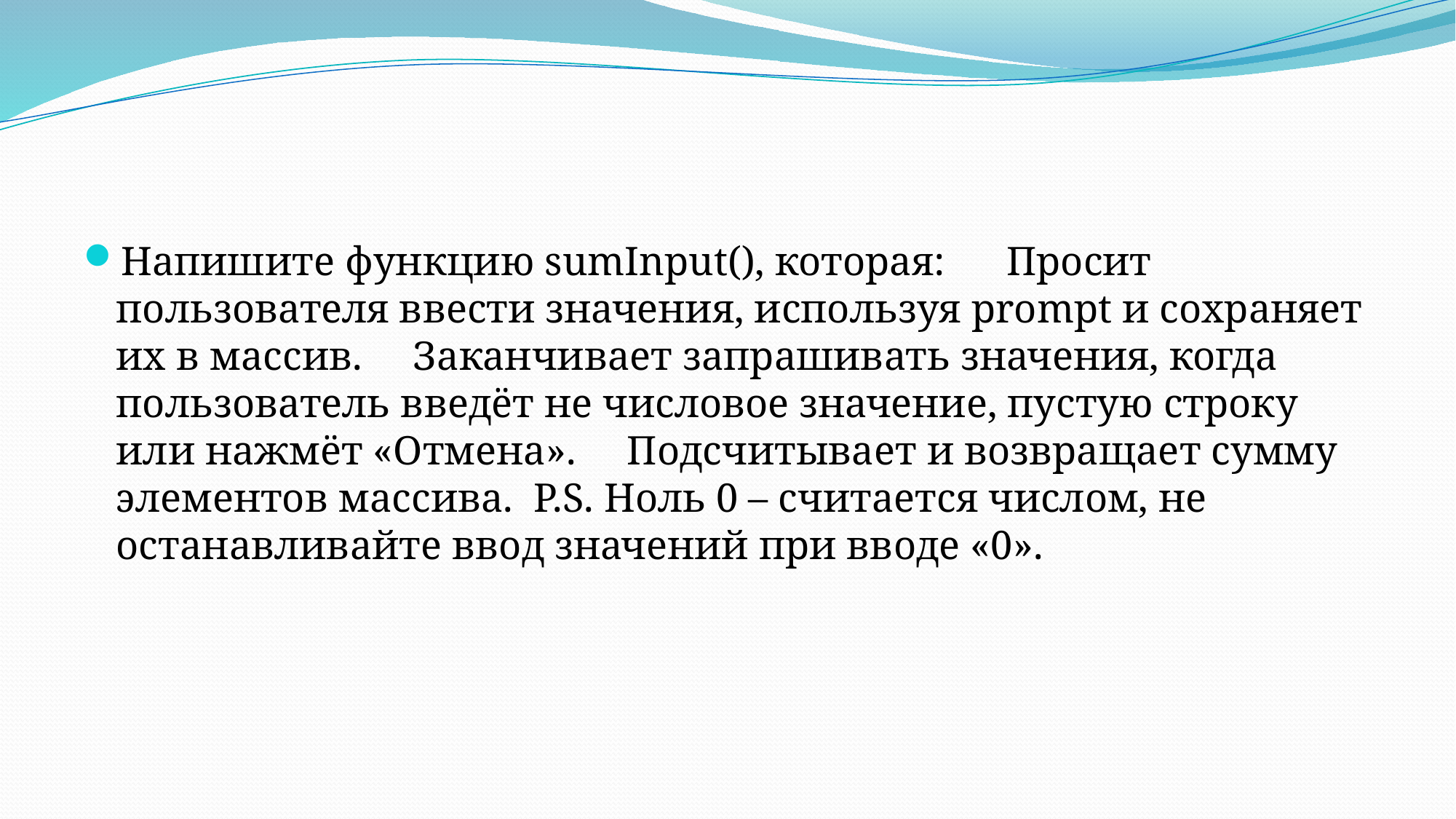

#
Напишите функцию sumInput(), которая:      Просит пользователя ввести значения, используя prompt и сохраняет их в массив.     Заканчивает запрашивать значения, когда пользователь введёт не числовое значение, пустую строку или нажмёт «Отмена».     Подсчитывает и возвращает сумму элементов массива.  P.S. Ноль 0 – считается числом, не останавливайте ввод значений при вводе «0».